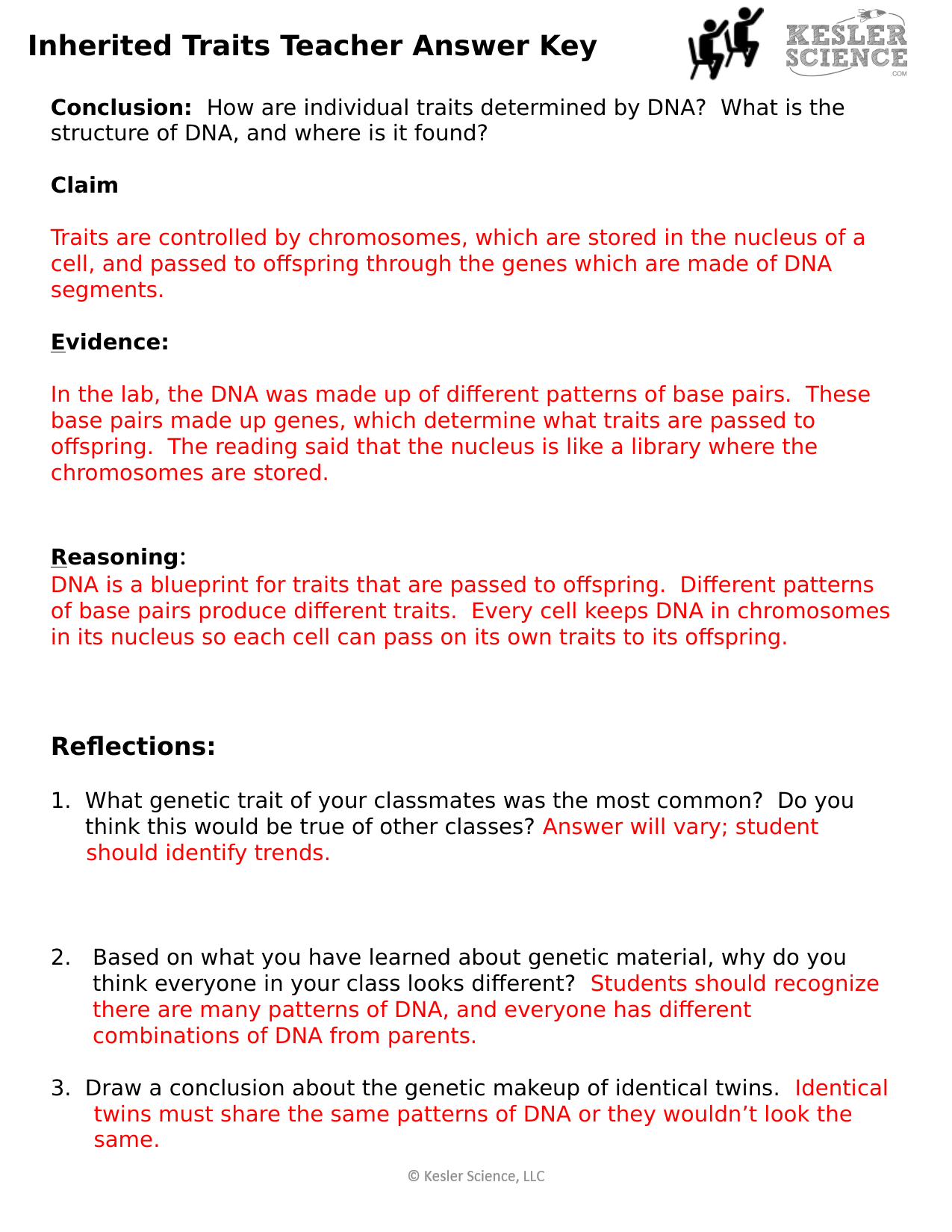

Inherited Traits Teacher Answer Key
Conclusion:  How are individual traits determined by DNA?  What is the structure of DNA, and where is it found?

Claim

Traits are controlled by chromosomes, which are stored in the nucleus of a cell, and passed to offspring through the genes which are made of DNA segments.

Evidence:

In the lab, the DNA was made up of different patterns of base pairs.  These base pairs made up genes, which determine what traits are passed to offspring.  The reading said that the nucleus is like a library where the chromosomes are stored.

Reasoning:
DNA is a blueprint for traits that are passed to offspring.  Different patterns of base pairs produce different traits.  Every cell keeps DNA in chromosomes in its nucleus so each cell can pass on its own traits to its offspring.

Reflections:

1.  What genetic trait of your classmates was the most common?  Do you
     think this would be true of other classes? Answer will vary; student should identify trends.

Based on what you have learned about genetic material, why do you think everyone in your class looks different?  Students should recognize there are many patterns of DNA, and everyone has different combinations of DNA from parents.

3.  Draw a conclusion about the genetic makeup of identical twins.  Identical twins must share the same patterns of DNA or they wouldn’t look the same.